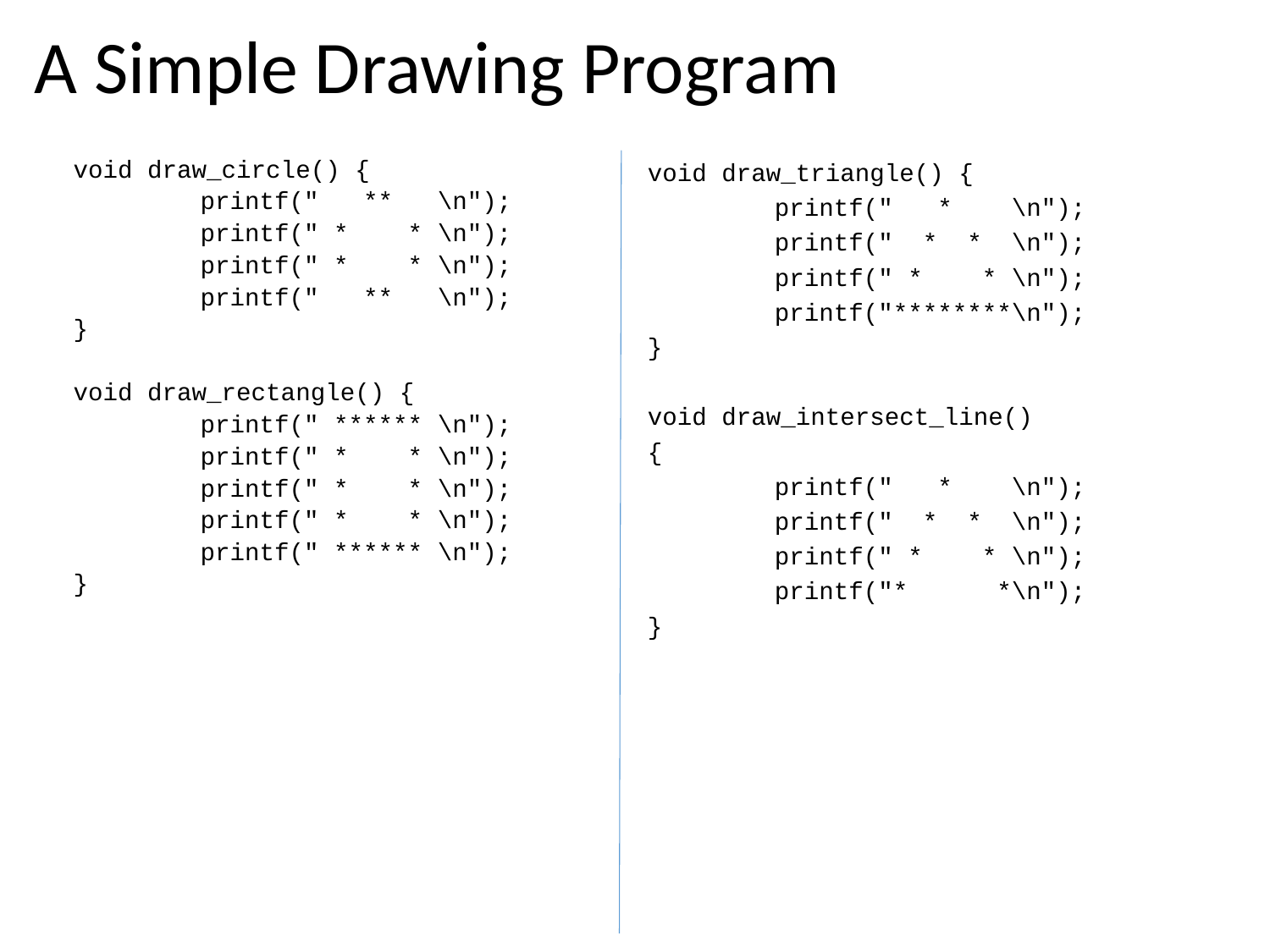

# A Simple Drawing Program
void draw_circle() {
	printf("   **   \n");
	printf(" *    * \n");
	printf(" *    * \n");
	printf("   **   \n");
}

void draw_rectangle() {
	printf(" ****** \n");
	printf(" *    * \n");
	printf(" *    * \n");
	printf(" *    * \n");
	printf(" ****** \n");
}
void draw_triangle() {
	printf("   *    \n");
	printf("  *  *  \n");
	printf(" *    * \n");
	printf("********\n");
}

void draw_intersect_line()
{
	printf("   *    \n");
	printf("  *  *  \n");
	printf(" *    * \n");
	printf("*      *\n");
}